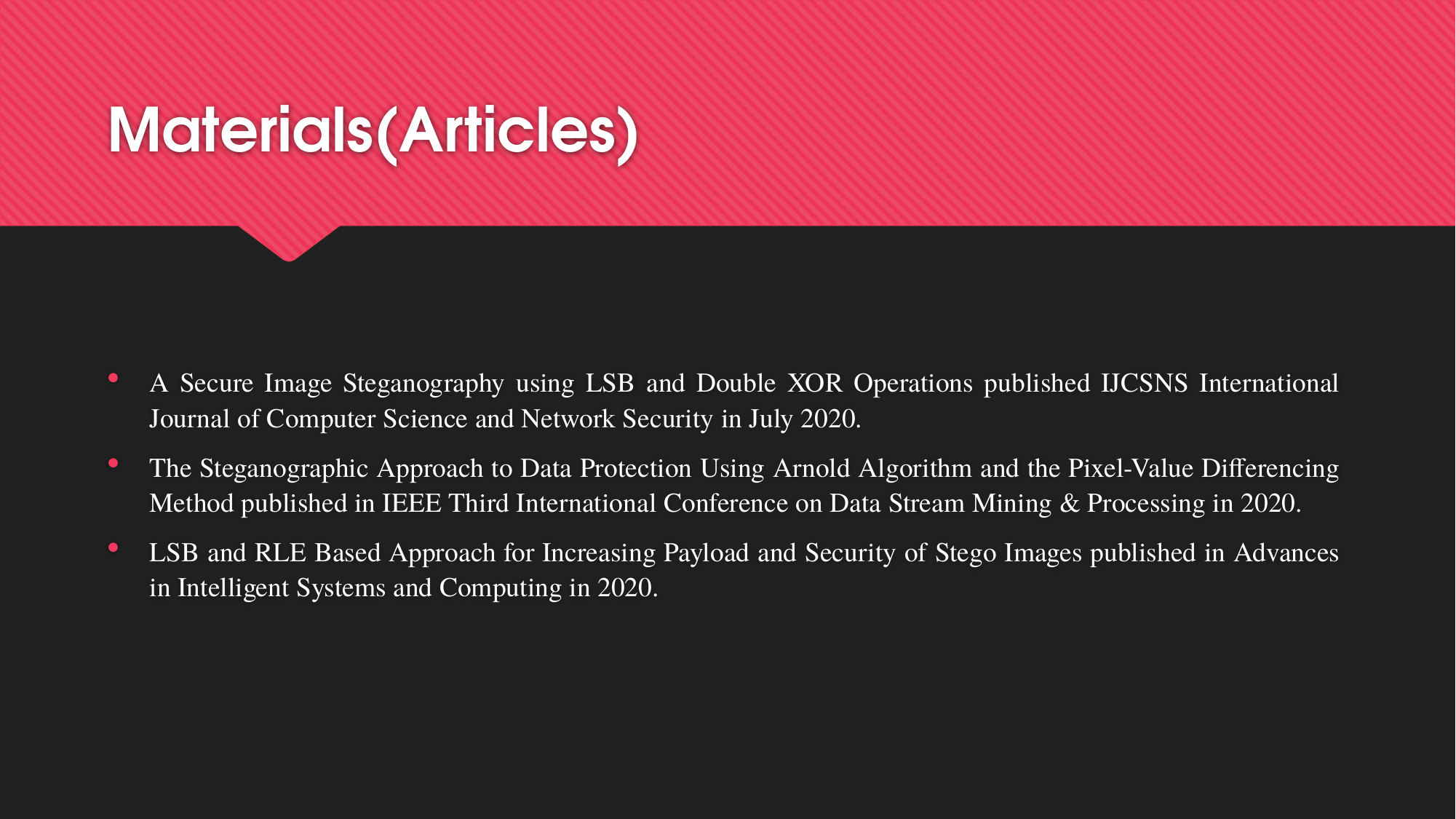

# Materials(Articles)
A Secure Image Steganography using LSB and Double XOR Operations published IJCSNS International Journal of Computer Science and Network Security in July 2020.
The Steganographic Approach to Data Protection Using Arnold Algorithm and the Pixel-Value Differencing Method published in IEEE Third International Conference on Data Stream Mining & Processing in 2020.
LSB and RLE Based Approach for Increasing Payload and Security of Stego Images published in Advances in Intelligent Systems and Computing in 2020.